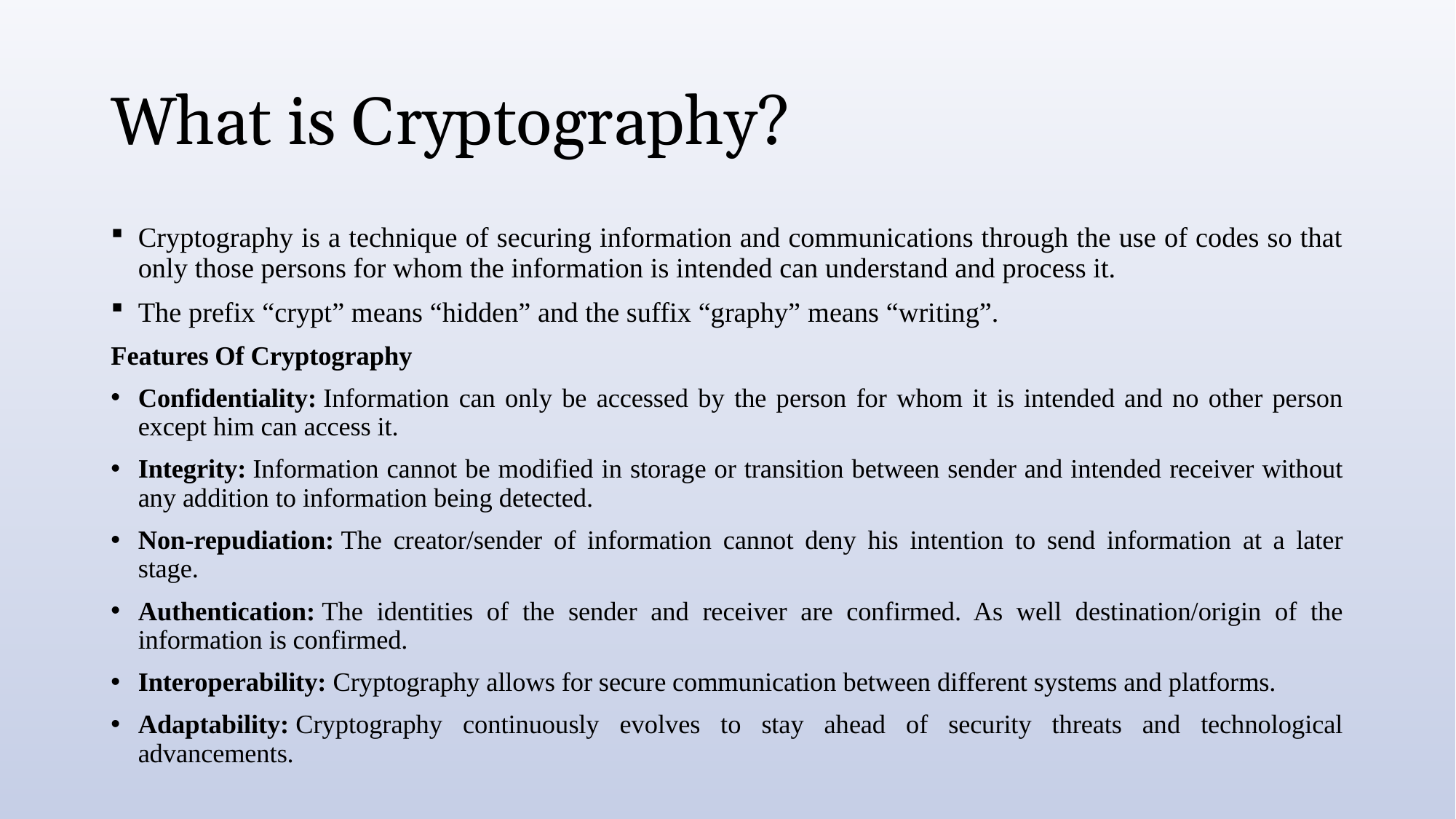

# What is Cryptography?
Cryptography is a technique of securing information and communications through the use of codes so that only those persons for whom the information is intended can understand and process it.
The prefix “crypt” means “hidden” and the suffix “graphy” means “writing”.
Features Of Cryptography
Confidentiality: Information can only be accessed by the person for whom it is intended and no other person except him can access it.
Integrity: Information cannot be modified in storage or transition between sender and intended receiver without any addition to information being detected.
Non-repudiation: The creator/sender of information cannot deny his intention to send information at a later stage.
Authentication: The identities of the sender and receiver are confirmed. As well destination/origin of the information is confirmed.
Interoperability: Cryptography allows for secure communication between different systems and platforms.
Adaptability: Cryptography continuously evolves to stay ahead of security threats and technological advancements.